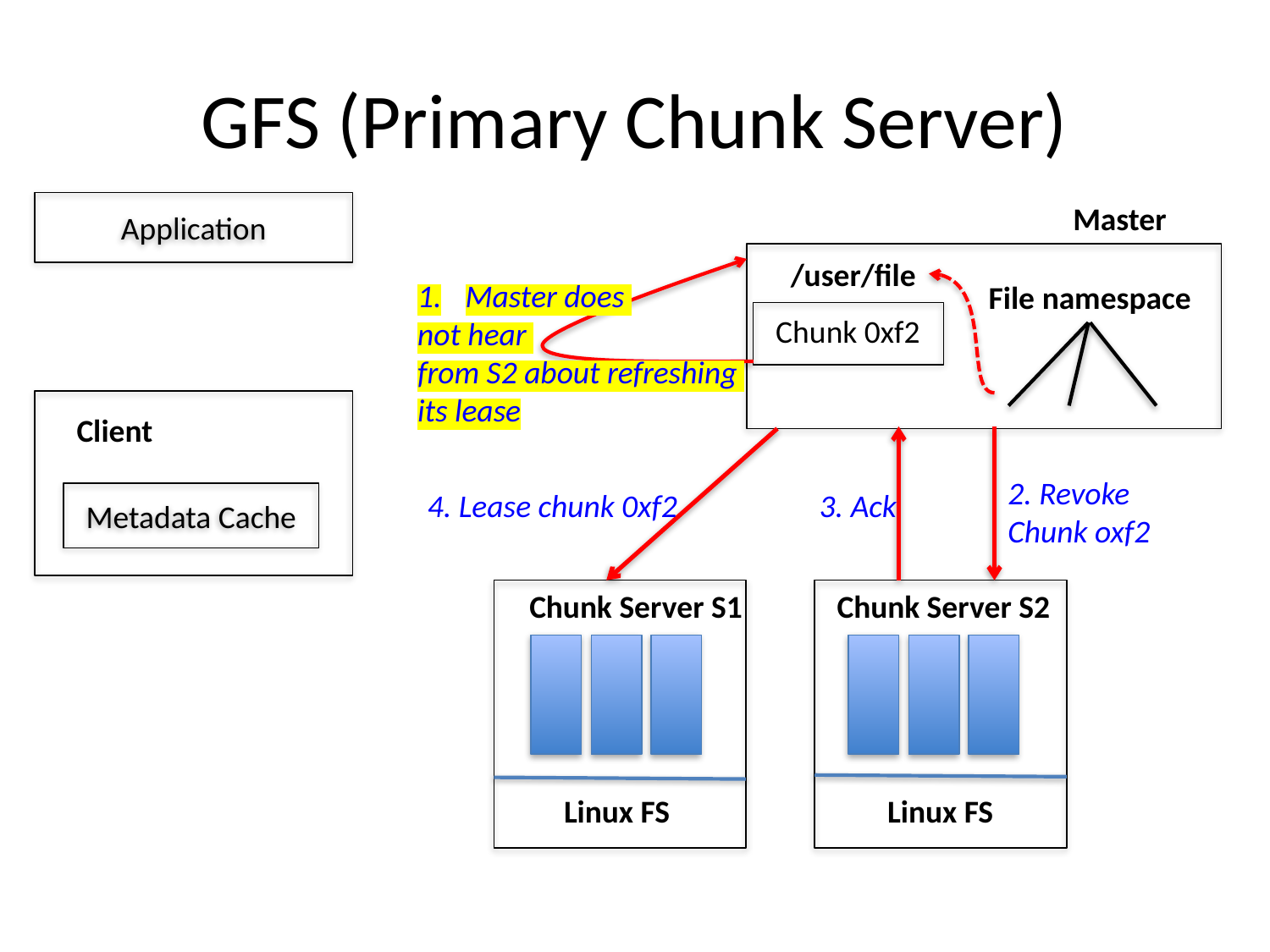

# GFS (Primary Chunk Server)
Application
Master

/user/file
Master does
not hear
from S2 about refreshing
its lease
File namespace

Chunk 0xf2

Client
2. Revoke
Chunk oxf2
4. Lease chunk 0xf2
3. Ack
Metadata Cache

Chunk Server S1

Chunk Server S2

Linux FS
Linux FS